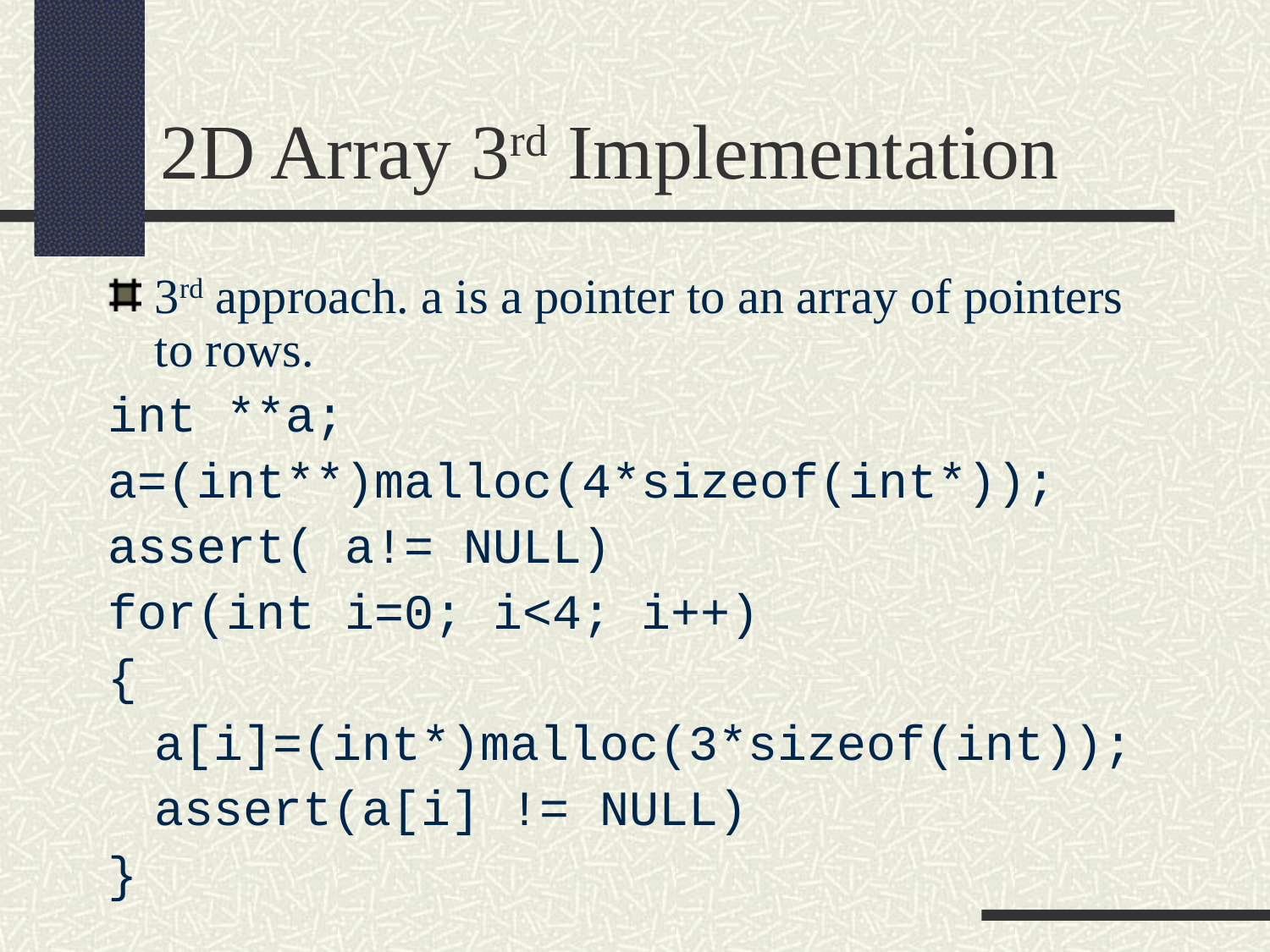

2D Array 3rd Implementation
3rd approach. a is a pointer to an array of pointers to rows.
int **a;
a=(int**)malloc(4*sizeof(int*));
assert( a!= NULL)
for(int i=0; i<4; i++)
{
	a[i]=(int*)malloc(3*sizeof(int));
	assert(a[i] != NULL)
}